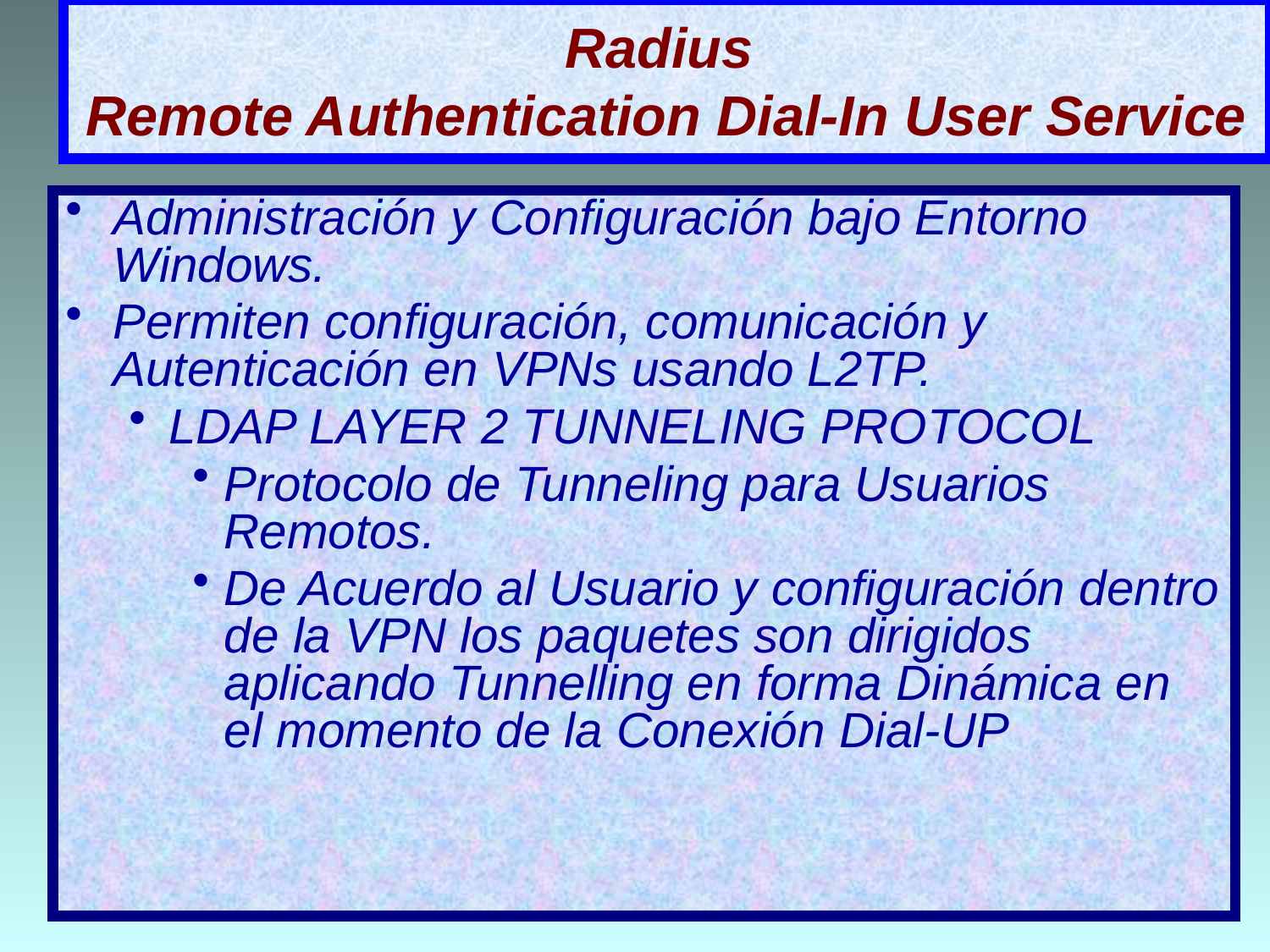

# Radius Remote Authentication Dial-In User Service
Administración y Configuración bajo Entorno Windows.
Permiten configuración, comunicación y Autenticación en VPNs usando L2TP.
LDAP LAYER 2 TUNNELING PROTOCOL
Protocolo de Tunneling para Usuarios Remotos.
De Acuerdo al Usuario y configuración dentro de la VPN los paquetes son dirigidos aplicando Tunnelling en forma Dinámica en el momento de la Conexión Dial-UP

26/03/2023
11